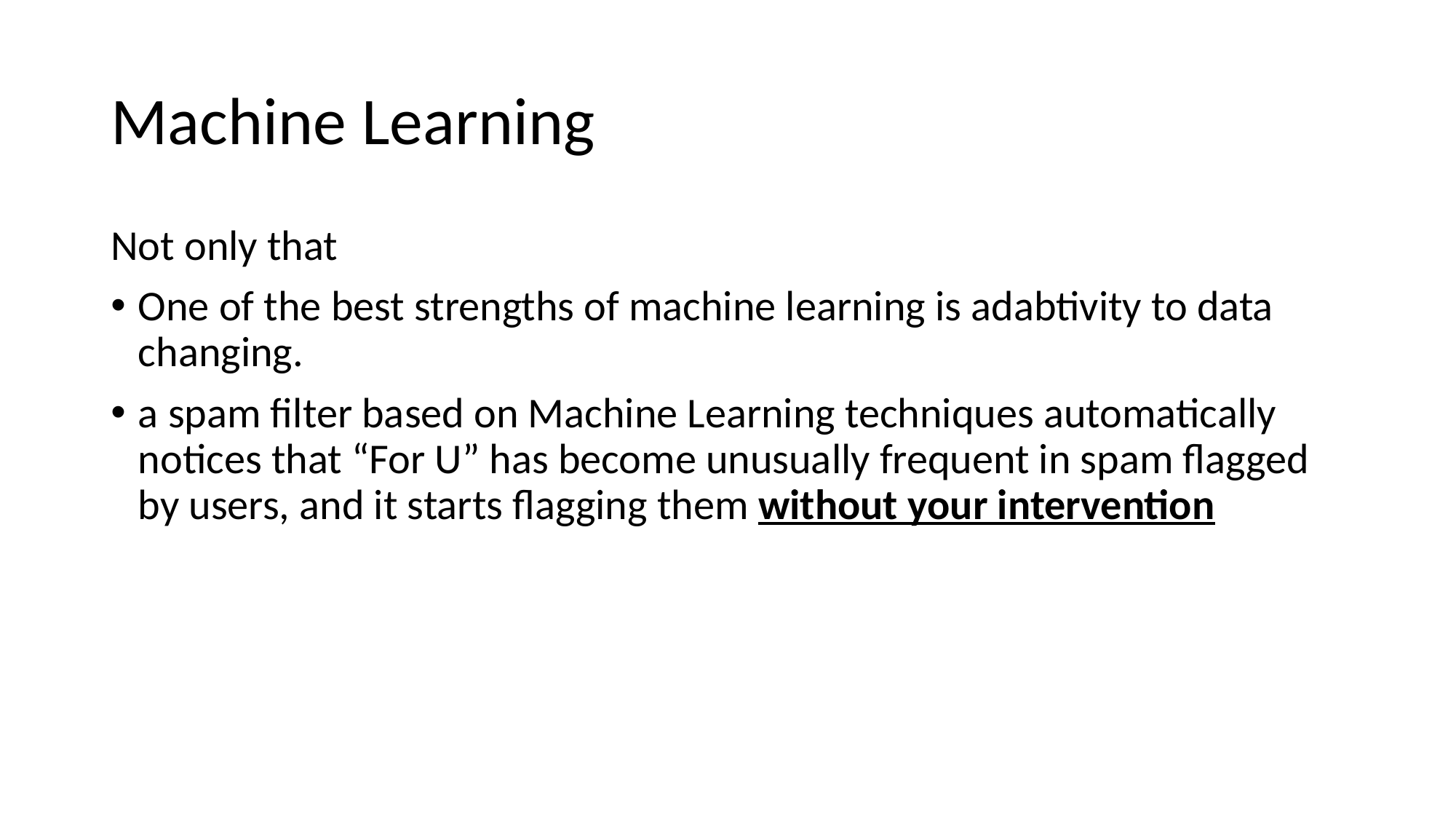

# Machine Learning
Not only that
One of the best strengths of machine learning is adabtivity to data changing.
a spam filter based on Machine Learning techniques automatically notices that “For U” has become unusually frequent in spam flagged by users, and it starts flagging them without your intervention